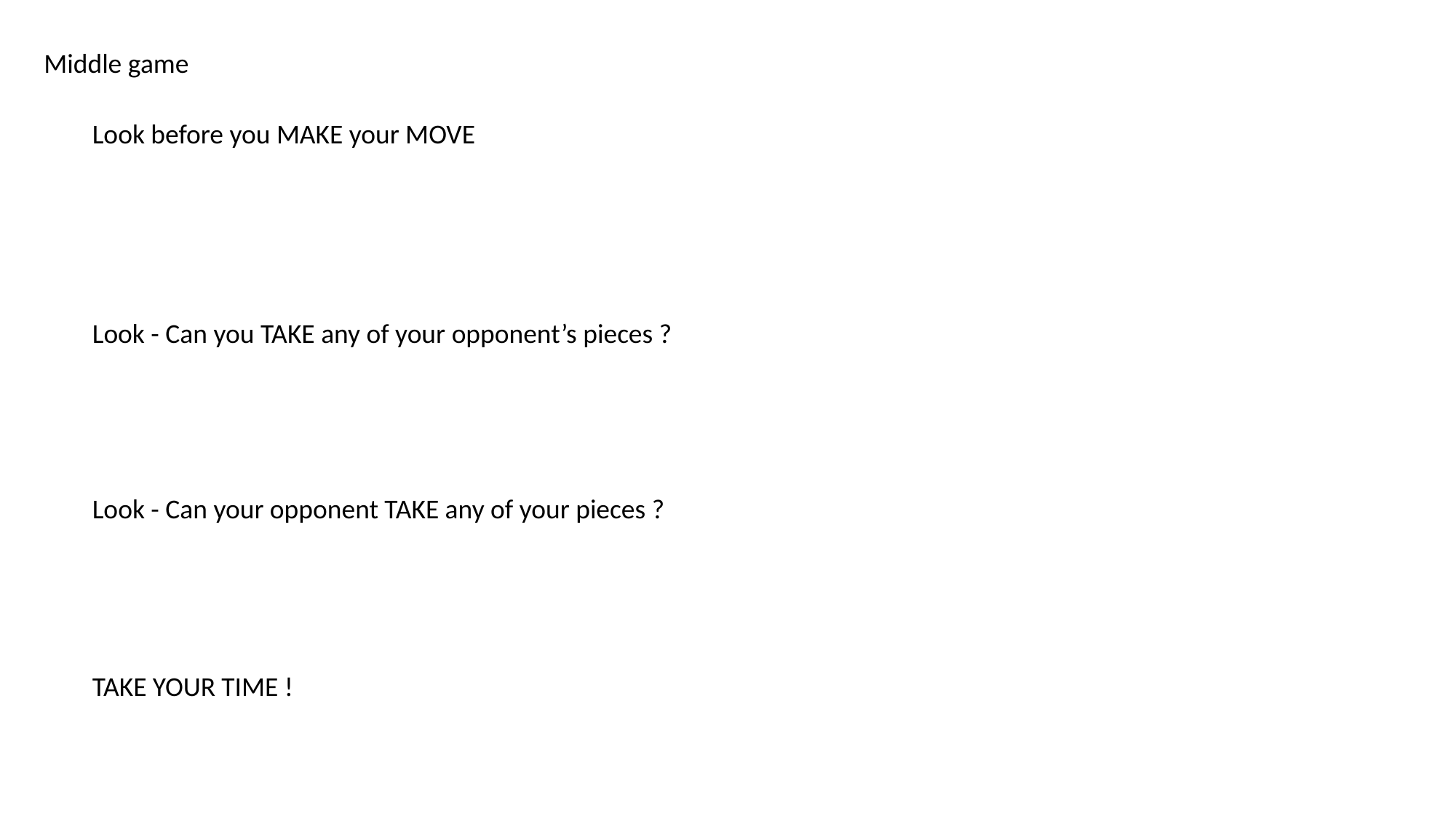

Middle game
Look before you MAKE your MOVE
Look - Can you TAKE any of your opponent’s pieces ?
Look - Can your opponent TAKE any of your pieces ?
TAKE YOUR TIME !